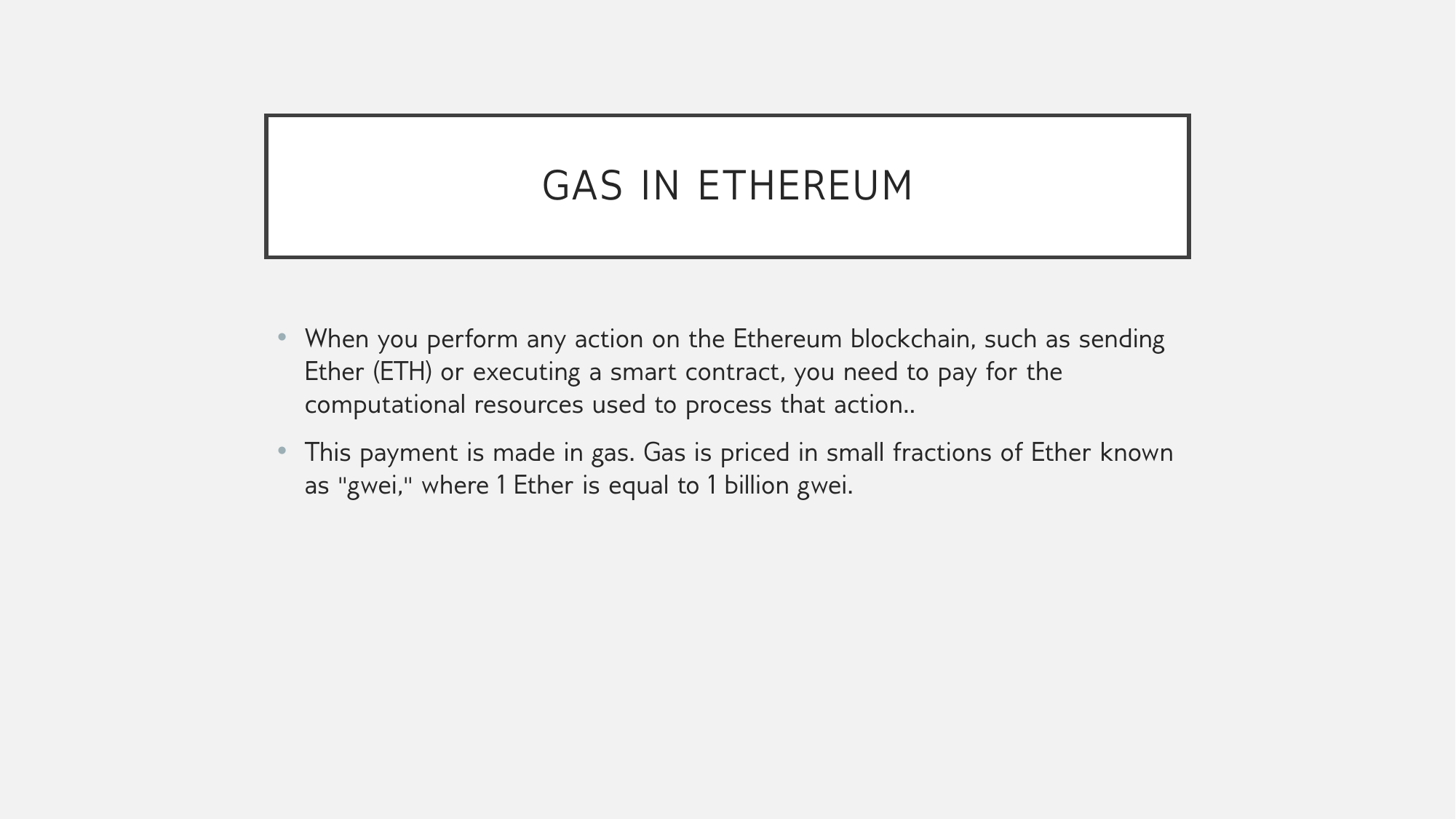

# Gas in Ethereum
When you perform any action on the Ethereum blockchain, such as sending Ether (ETH) or executing a smart contract, you need to pay for the computational resources used to process that action..
This payment is made in gas. Gas is priced in small fractions of Ether known as "gwei," where 1 Ether is equal to 1 billion gwei.